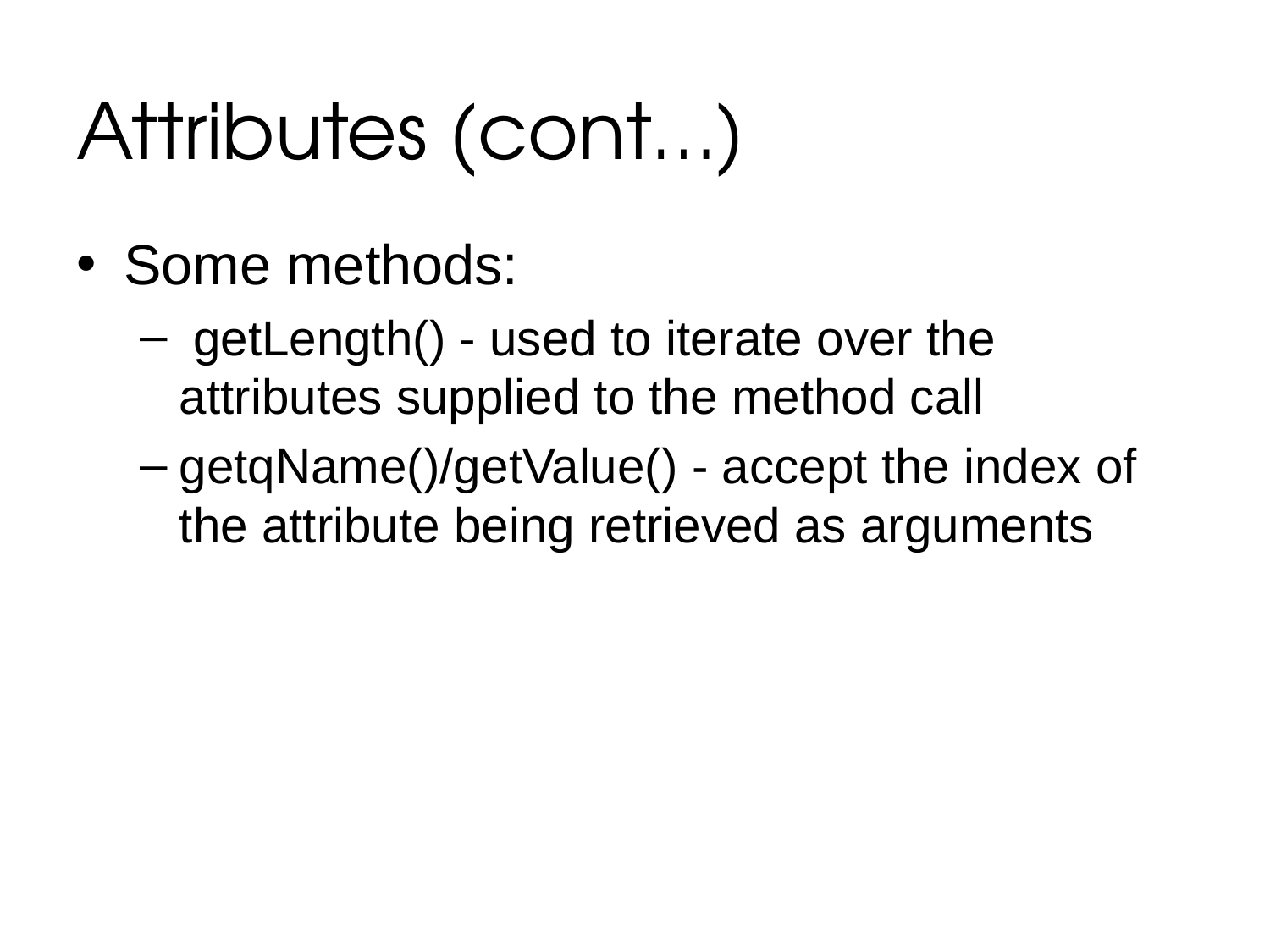

# Attributes (cont…)
Some methods:
 getLength() - used to iterate over the attributes supplied to the method call
getqName()/getValue() - accept the index of the attribute being retrieved as arguments